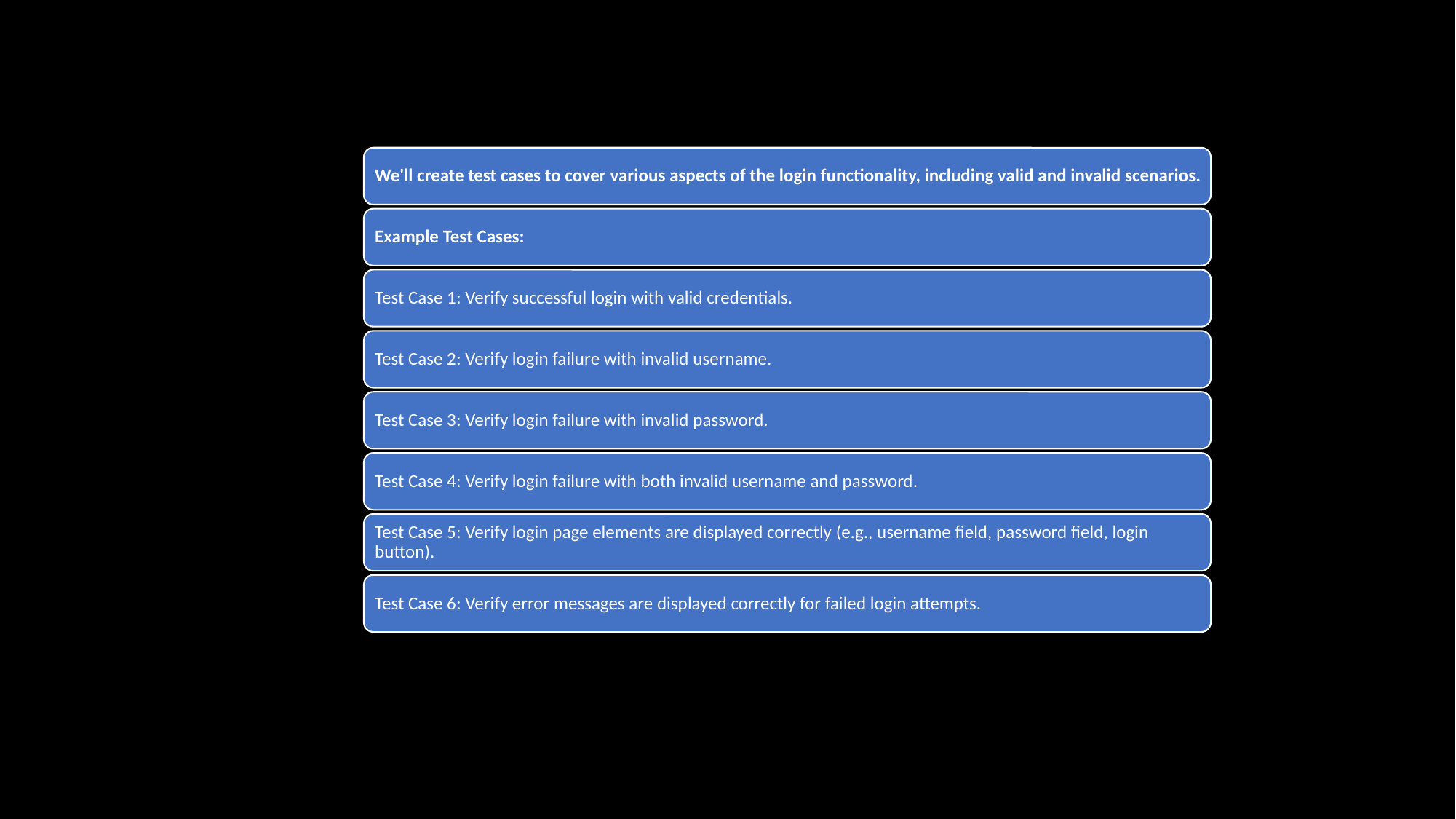

We'll create test cases to cover various aspects of the login functionality, including valid and invalid scenarios.
Example Test Cases:
Test Case 1: Verify successful login with valid credentials.
Test Case 2: Verify login failure with invalid username.
Test Case 3: Verify login failure with invalid password.
Test Case 4: Verify login failure with both invalid username and password.
Test Case 5: Verify login page elements are displayed correctly (e.g., username field, password field, login button).
Test Case 6: Verify error messages are displayed correctly for failed login attempts.